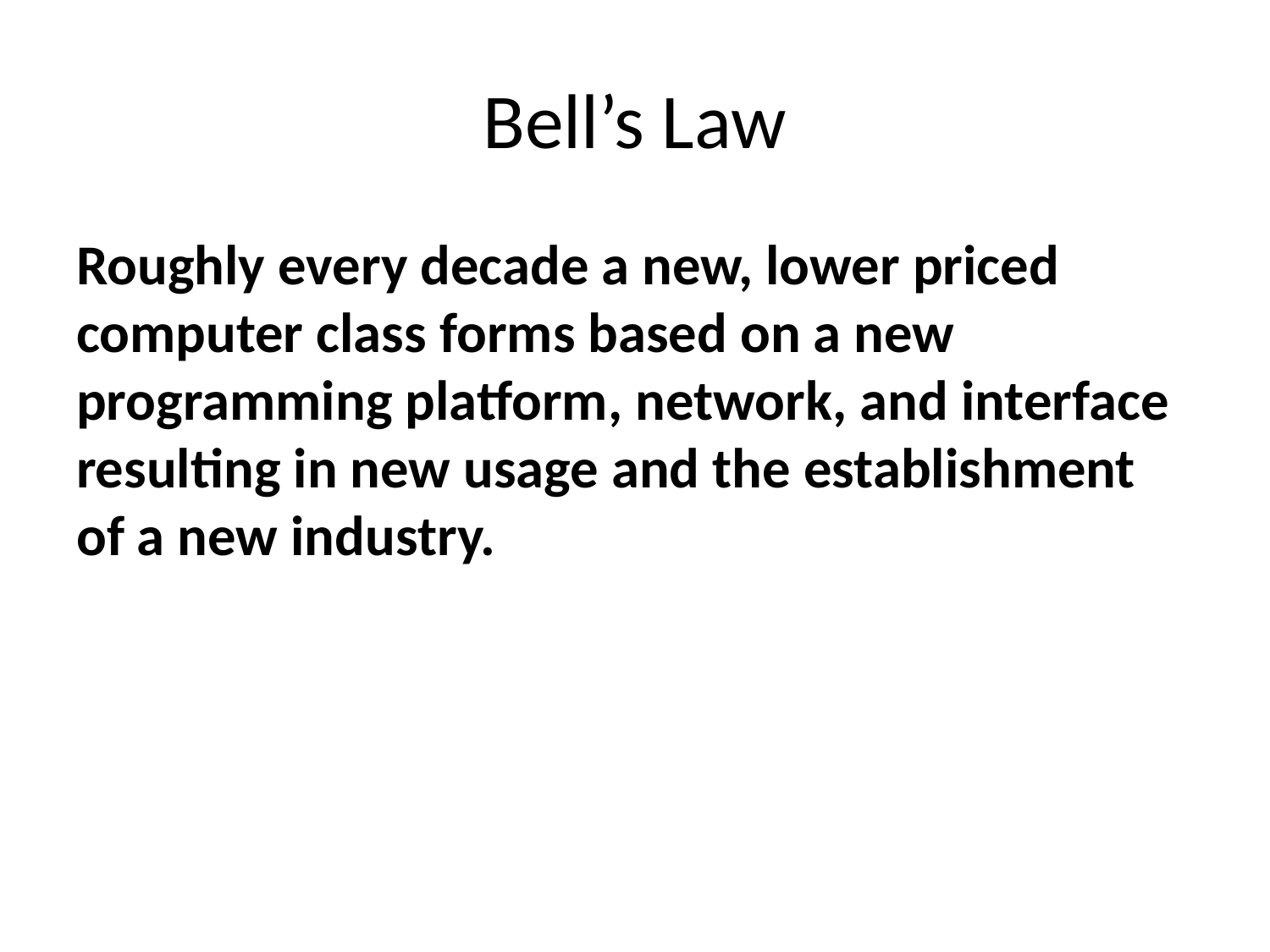

# Bell’s Law
Roughly every decade a new, lower priced computer class forms based on a new programming platform, network, and interface resulting in new usage and the establishment of a new industry.